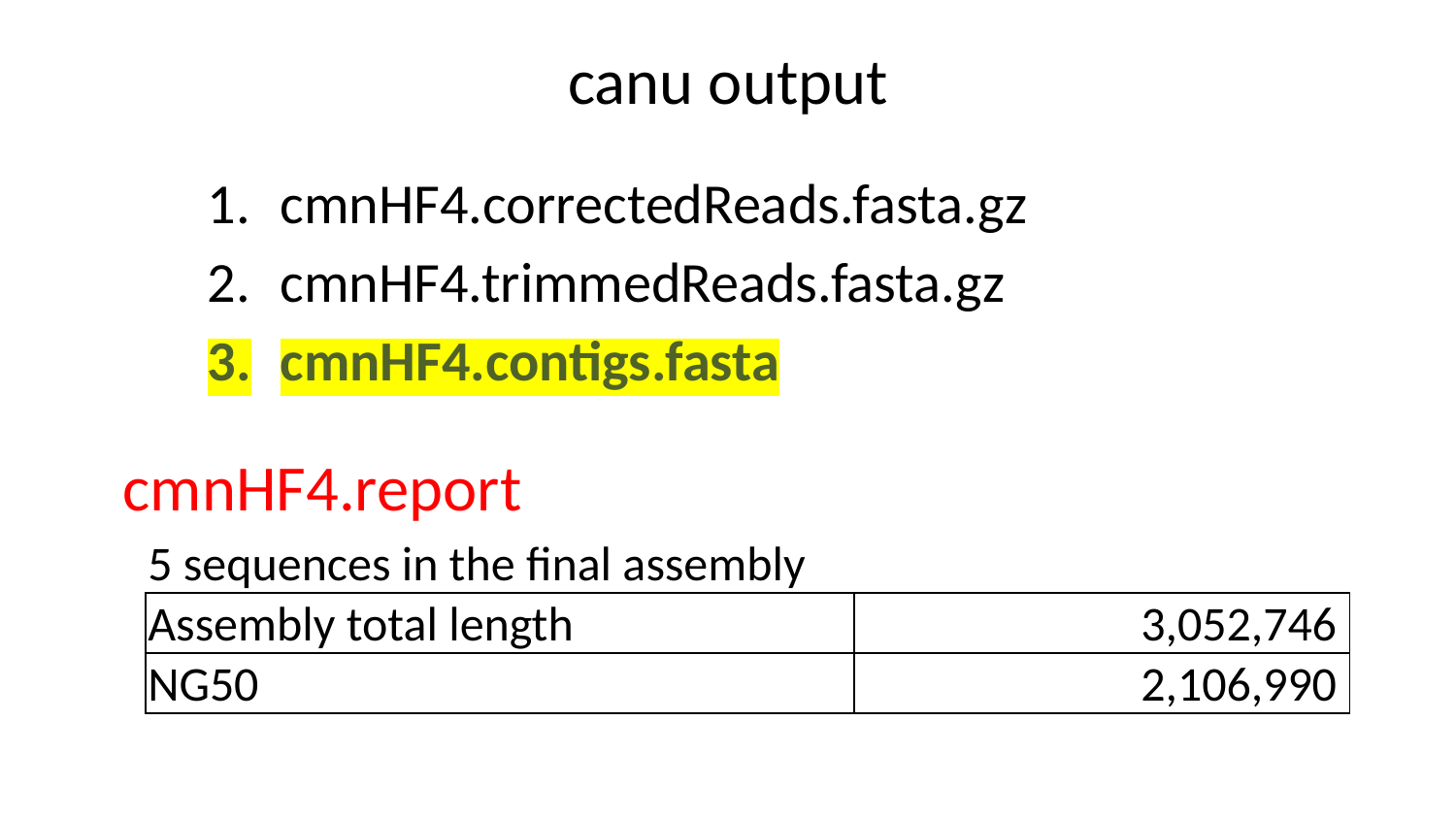

# canu output
cmnHF4.correctedReads.fasta.gz
cmnHF4.trimmedReads.fasta.gz
cmnHF4.contigs.fasta
cmnHF4.report
| 5 sequences in the final assembly |  |
| --- | --- |
| Assembly total length | 3,052,746 |
| NG50 | 2,106,990 |